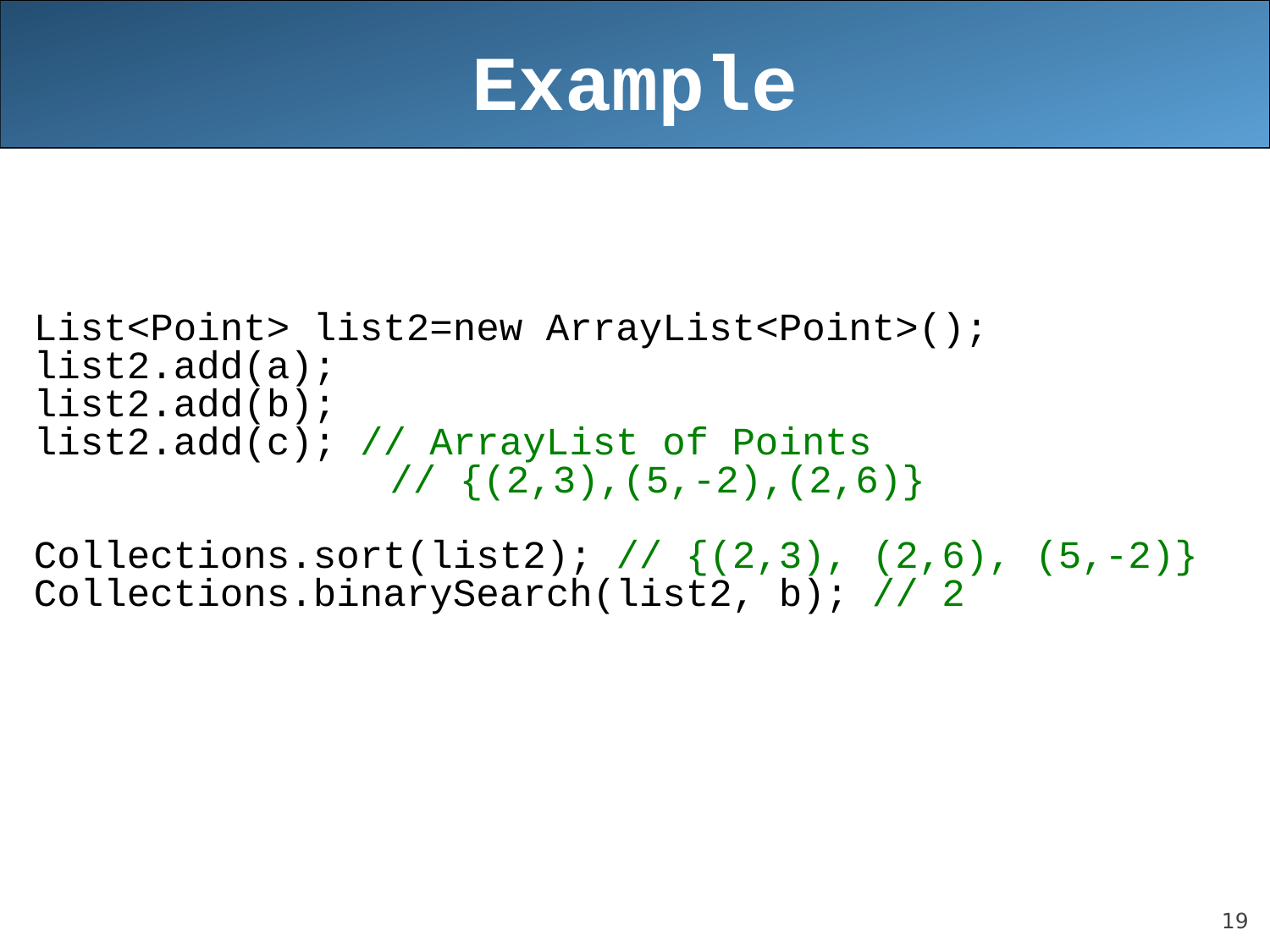

# Example

List<Point> list2=new ArrayList<Point>();
list2.add(a);
list2.add(b);
list2.add(c); // ArrayList of Points
			   // {(2,3),(5,-2),(2,6)}

Collections.sort(list2); // {(2,3), (2,6), (5,-2)}
Collections.binarySearch(list2, b); // 2